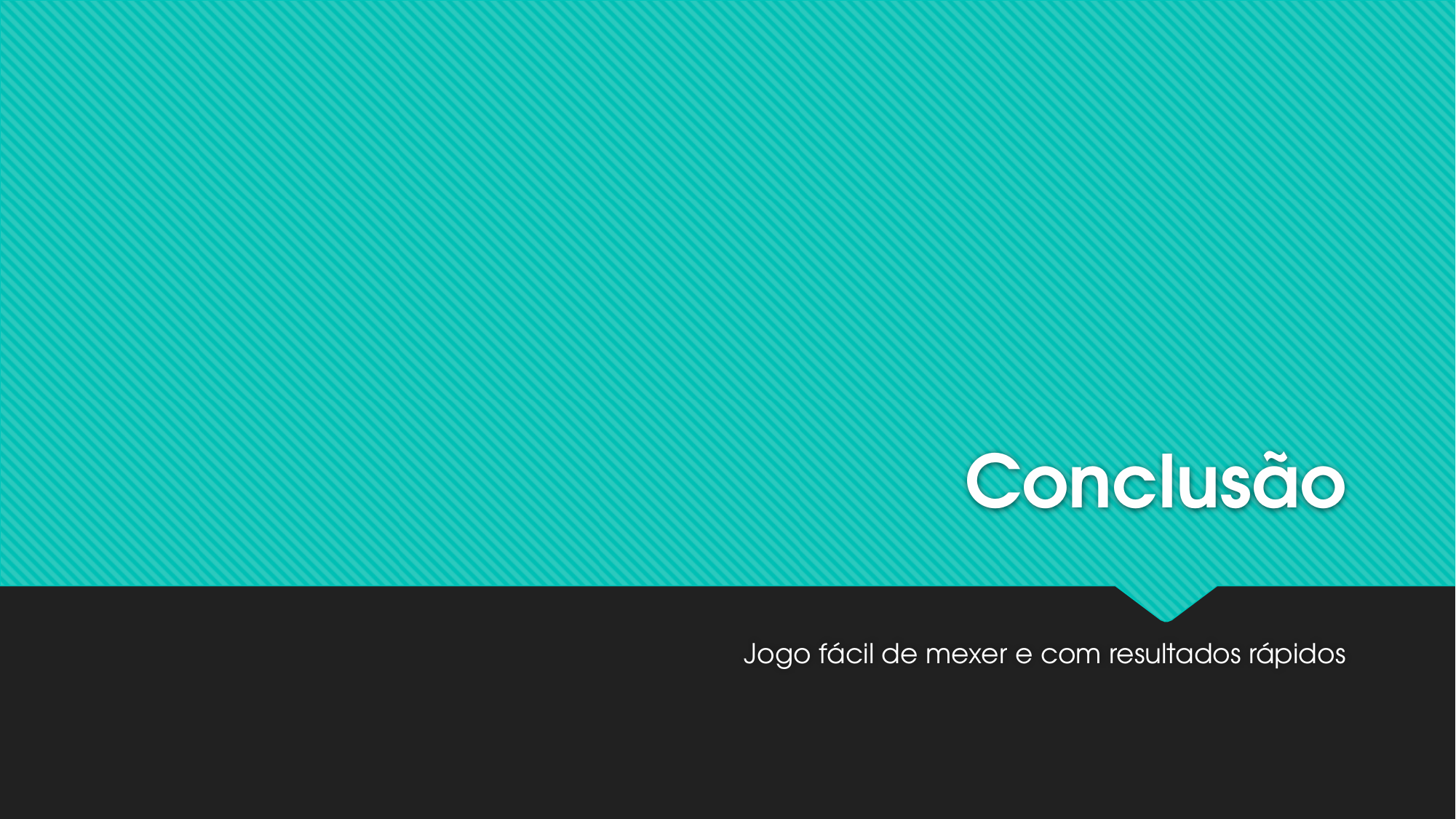

# Conclusão
Jogo fácil de mexer e com resultados rápidos